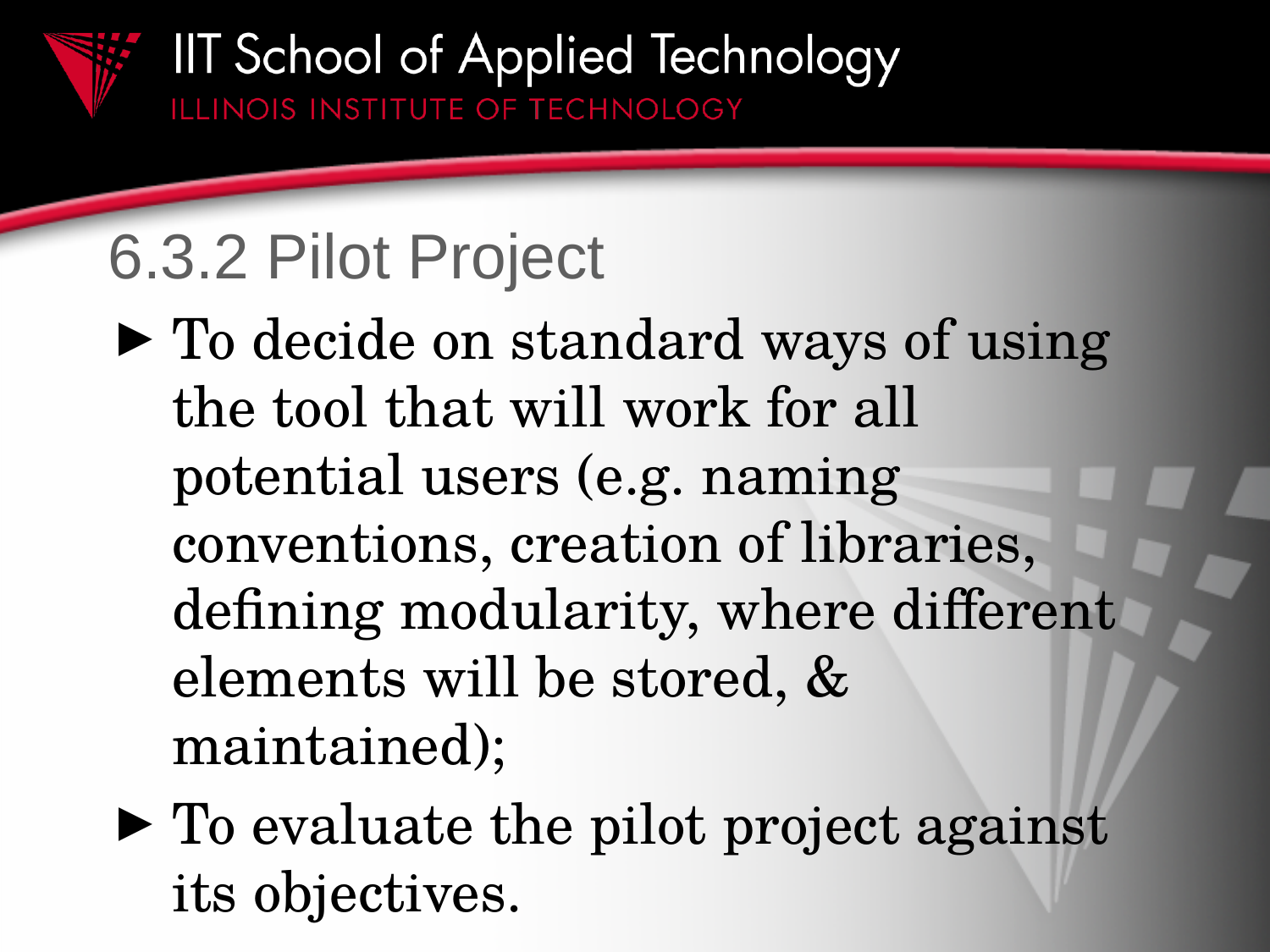

# 6.3.2 Pilot Project
To decide on standard ways of using the tool that will work for all potential users (e.g. naming conventions, creation of libraries, defining modularity, where different elements will be stored, & maintained);
To evaluate the pilot project against its objectives.